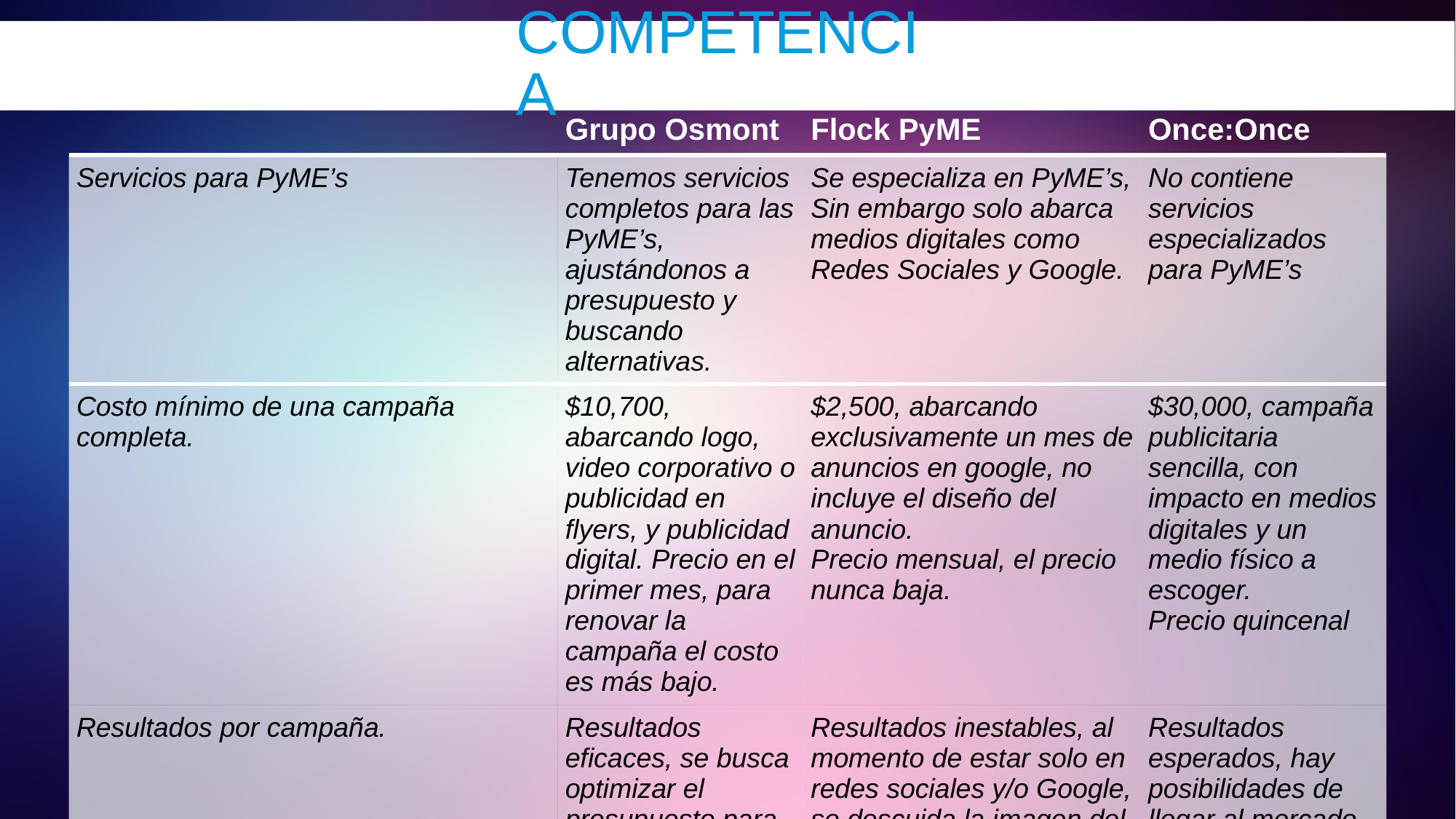

# competencia
|  | Grupo Osmont | Flock PyME | Once:Once |
| --- | --- | --- | --- |
| Servicios para PyME’s | Tenemos servicios completos para las PyME’s, ajustándonos a presupuesto y buscando alternativas. | Se especializa en PyME’s, Sin embargo solo abarca medios digitales como Redes Sociales y Google. | No contiene servicios especializados para PyME’s |
| Costo mínimo de una campaña completa. | $10,700, abarcando logo, video corporativo o publicidad en flyers, y publicidad digital. Precio en el primer mes, para renovar la campaña el costo es más bajo. | $2,500, abarcando exclusivamente un mes de anuncios en google, no incluye el diseño del anuncio. Precio mensual, el precio nunca baja. | $30,000, campaña publicitaria sencilla, con impacto en medios digitales y un medio físico a escoger. Precio quincenal |
| Resultados por campaña. | Resultados eficaces, se busca optimizar el presupuesto para llegar a la mayor cantidad de impactos por un costo menor. | Resultados inestables, al momento de estar solo en redes sociales y/o Google, se descuida la imagen del cliente, el cual es un factor importante para convencer al mercado meta. | Resultados esperados, hay posibilidades de llegar al mercado meta, pero el costo por campaña resulta inaccesible para muchas PyME’s. |